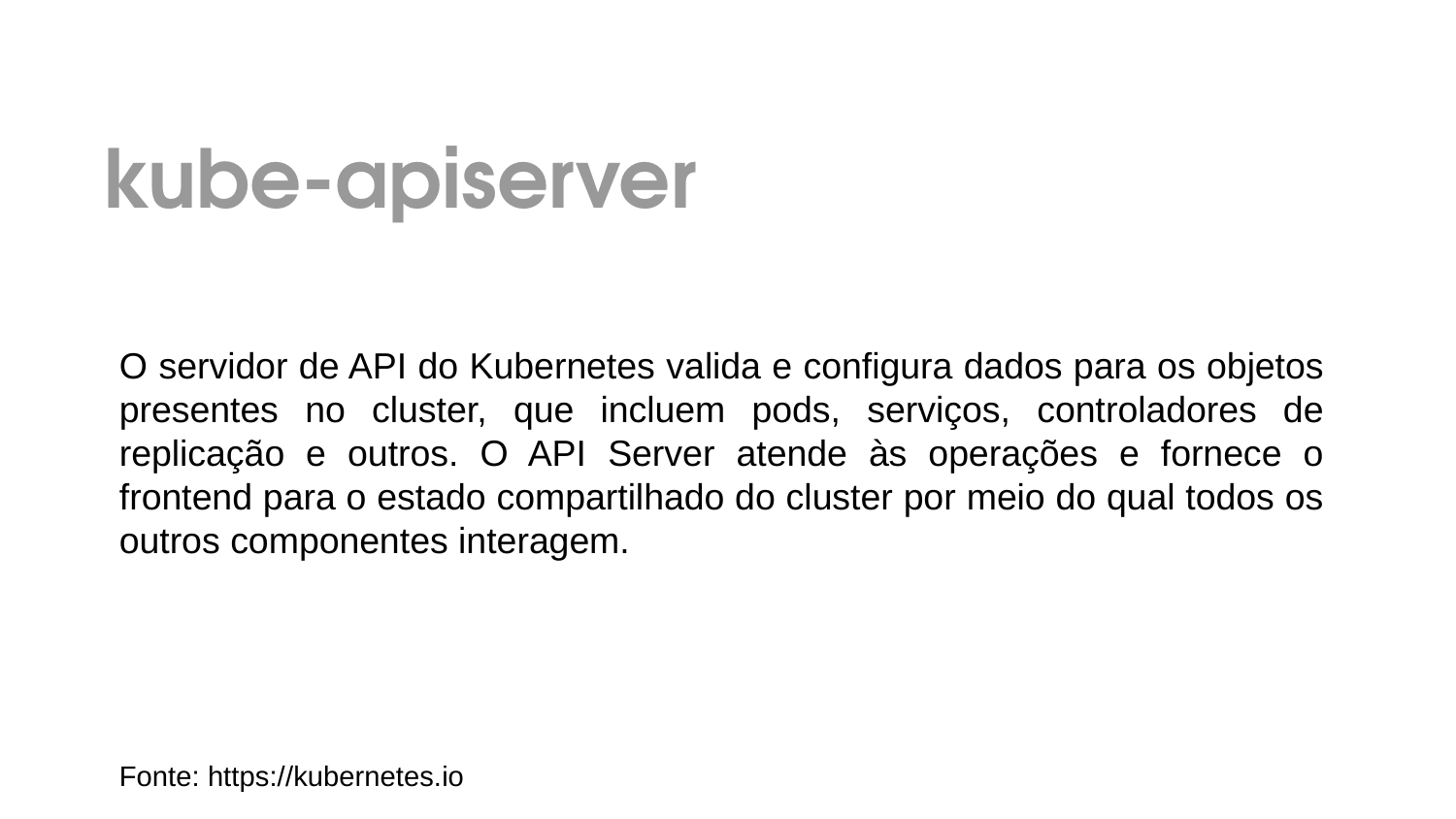

kube-apiserver
O servidor de API do Kubernetes valida e configura dados para os objetos presentes no cluster, que incluem pods, serviços, controladores de replicação e outros. O API Server atende às operações e fornece o frontend para o estado compartilhado do cluster por meio do qual todos os outros componentes interagem.

Fonte: https://kubernetes.io